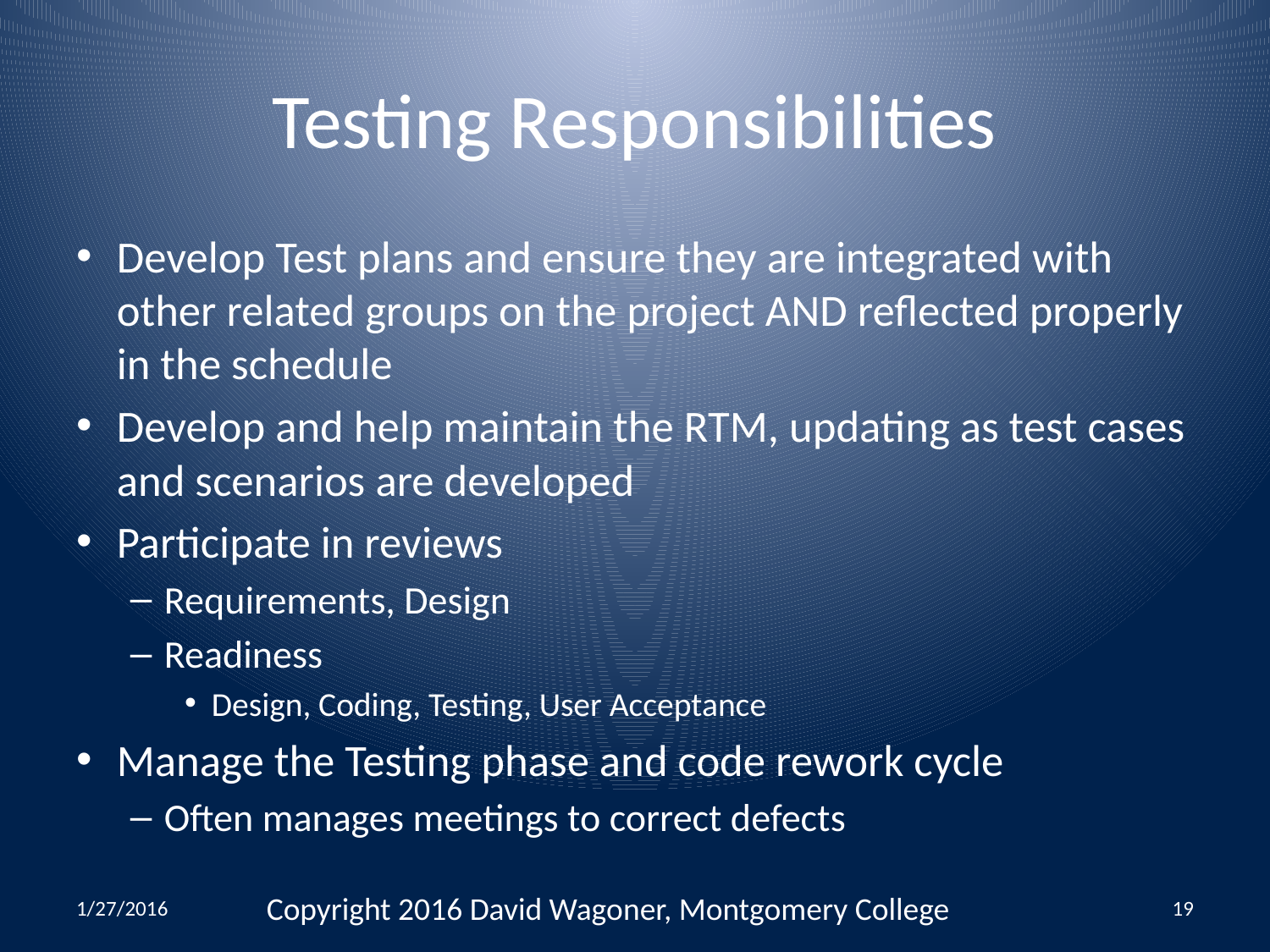

# Testing Responsibilities
Develop Test plans and ensure they are integrated with other related groups on the project AND reflected properly in the schedule
Develop and help maintain the RTM, updating as test cases and scenarios are developed
Participate in reviews
Requirements, Design
Readiness
Design, Coding, Testing, User Acceptance
Manage the Testing phase and code rework cycle
Often manages meetings to correct defects

1/27/2016
Copyright 2016 David Wagoner, Montgomery College
19